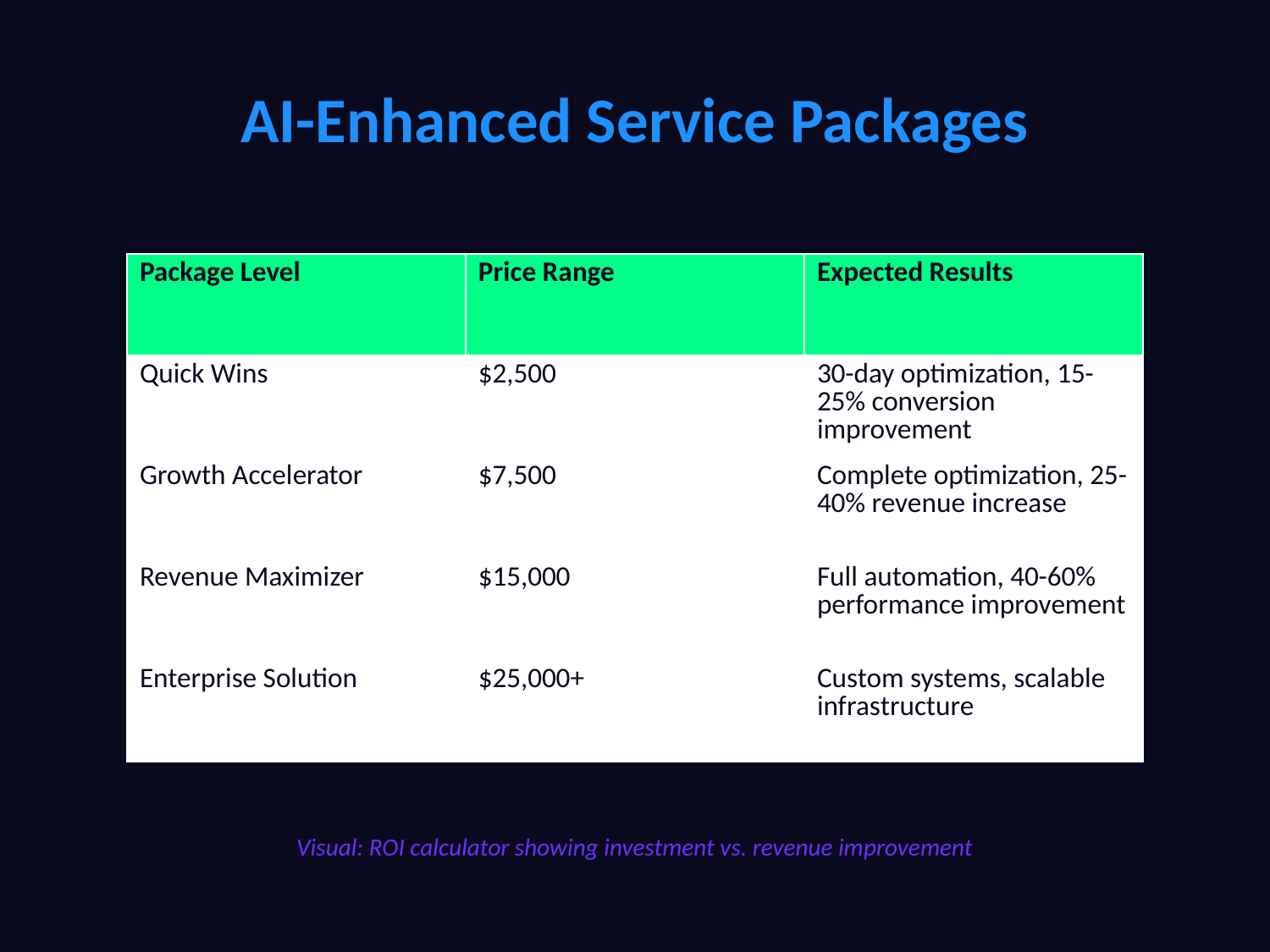

# AI-Enhanced Service Packages
| Package Level | Price Range | Expected Results |
| --- | --- | --- |
| Quick Wins | $2,500 | 30-day optimization, 15-25% conversion improvement |
| Growth Accelerator | $7,500 | Complete optimization, 25-40% revenue increase |
| Revenue Maximizer | $15,000 | Full automation, 40-60% performance improvement |
| Enterprise Solution | $25,000+ | Custom systems, scalable infrastructure |
Visual: ROI calculator showing investment vs. revenue improvement